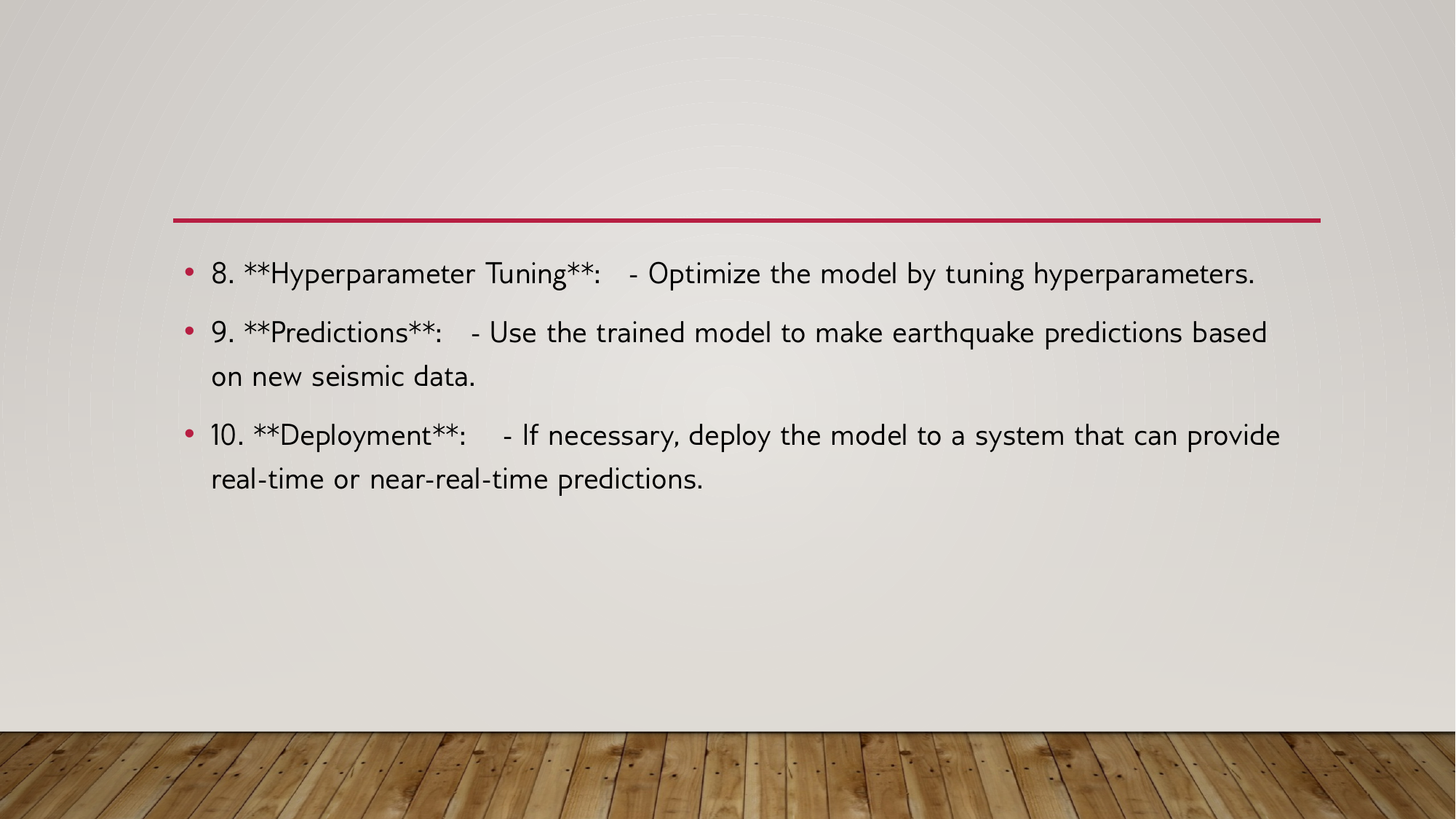

#
8. **Hyperparameter Tuning**:   - Optimize the model by tuning hyperparameters.
9. **Predictions**:   - Use the trained model to make earthquake predictions based on new seismic data.
10. **Deployment**:    - If necessary, deploy the model to a system that can provide real-time or near-real-time predictions.